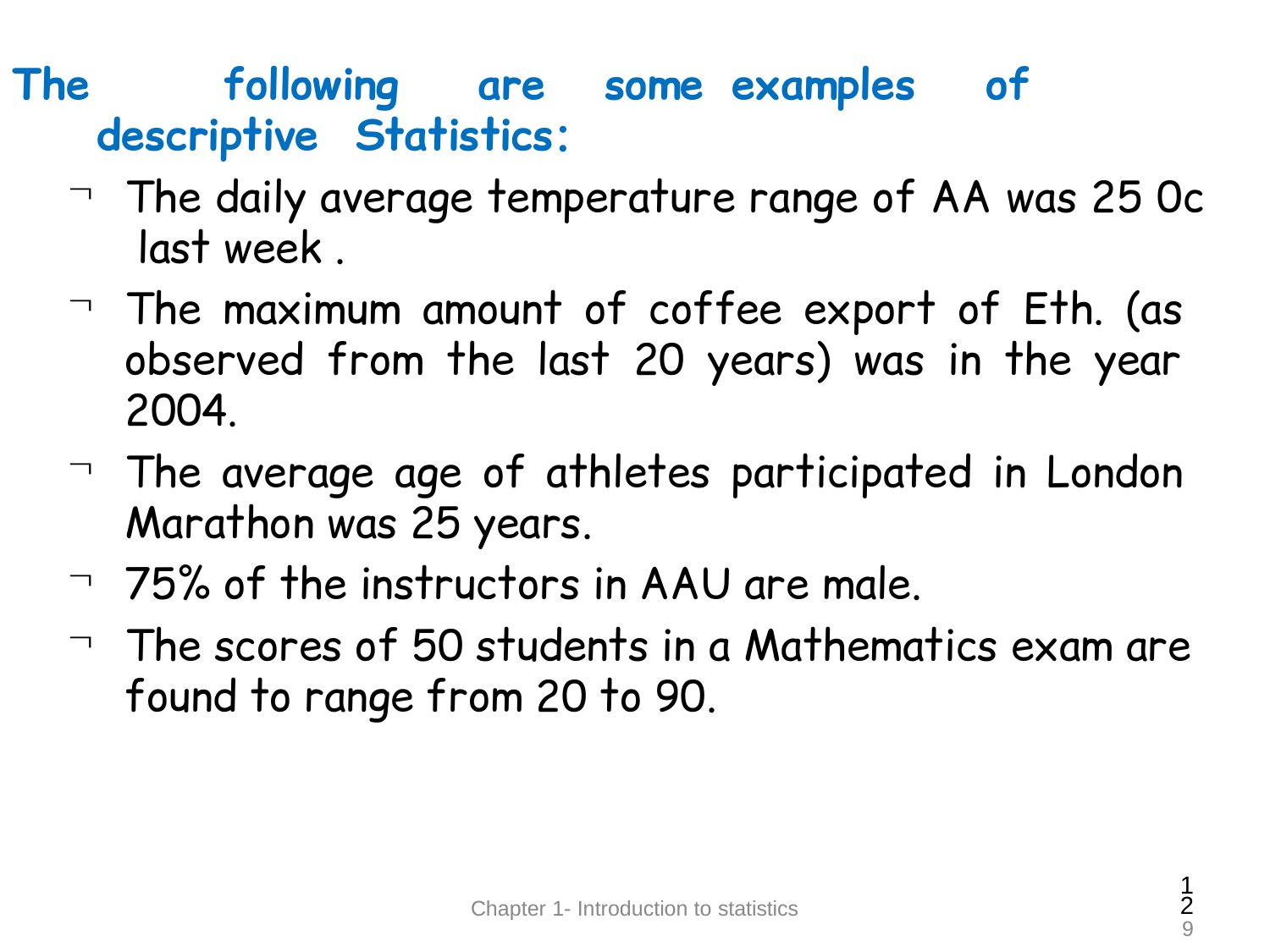

The		following	are	some	examples	of	descriptive  Statistics:
The daily average temperature range of AA was 25 0c  last week .
The maximum amount of coffee export of Eth. (as  observed from the last 20 years) was in the year  2004.
The average age of athletes participated in London  Marathon was 25 years.
75% of the instructors in AAU are male.
The scores of 50 students in a Mathematics exam are  found to range from 20 to 90.
12
9
Chapter 1- Introduction to statistics